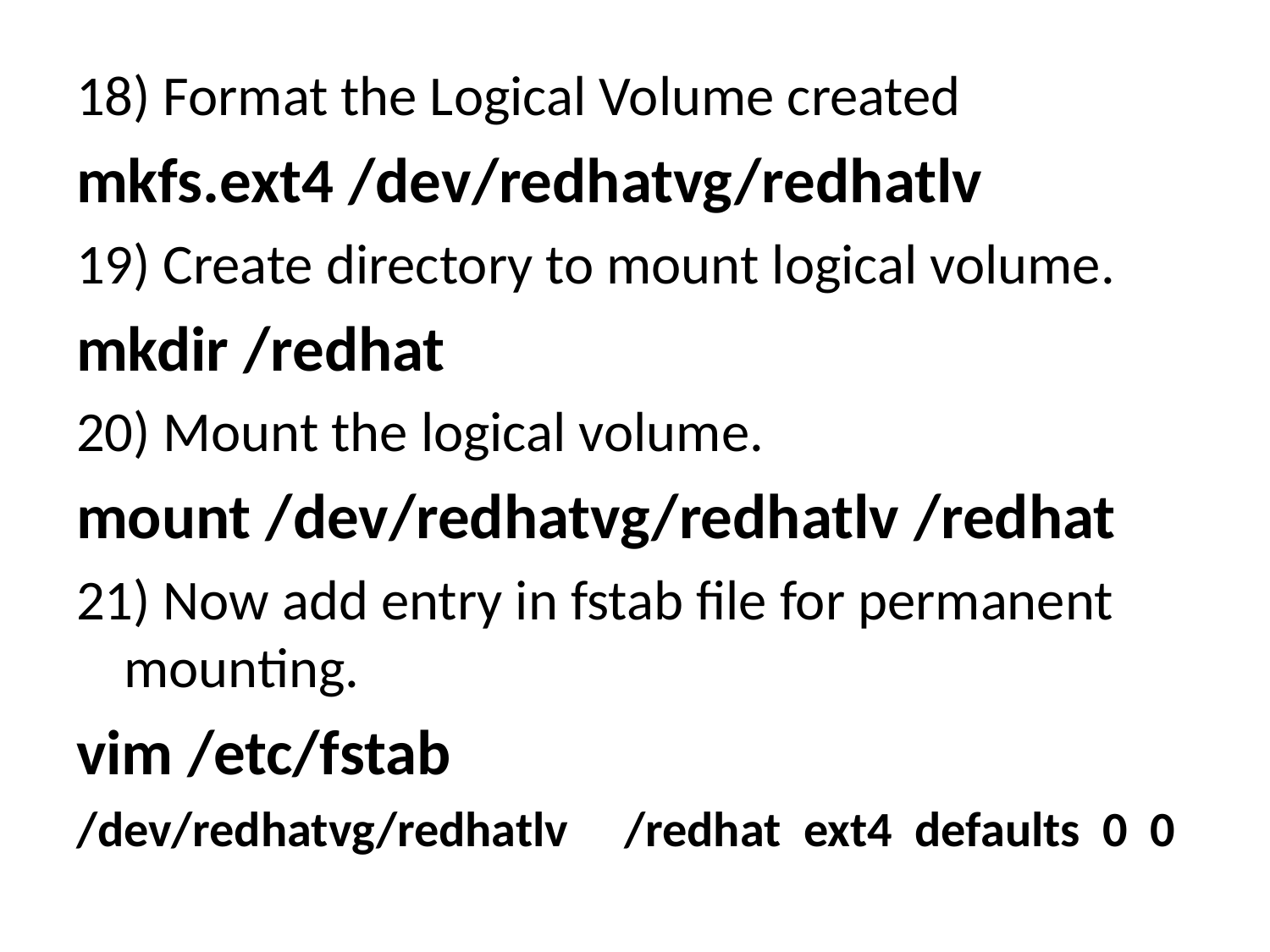

18) Format the Logical Volume created
mkfs.ext4 /dev/redhatvg/redhatlv
19) Create directory to mount logical volume.
mkdir /redhat
20) Mount the logical volume.
mount /dev/redhatvg/redhatlv /redhat
21) Now add entry in fstab file for permanent mounting.
vim /etc/fstab
/dev/redhatvg/redhatlv     /redhat  ext4  defaults  0  0